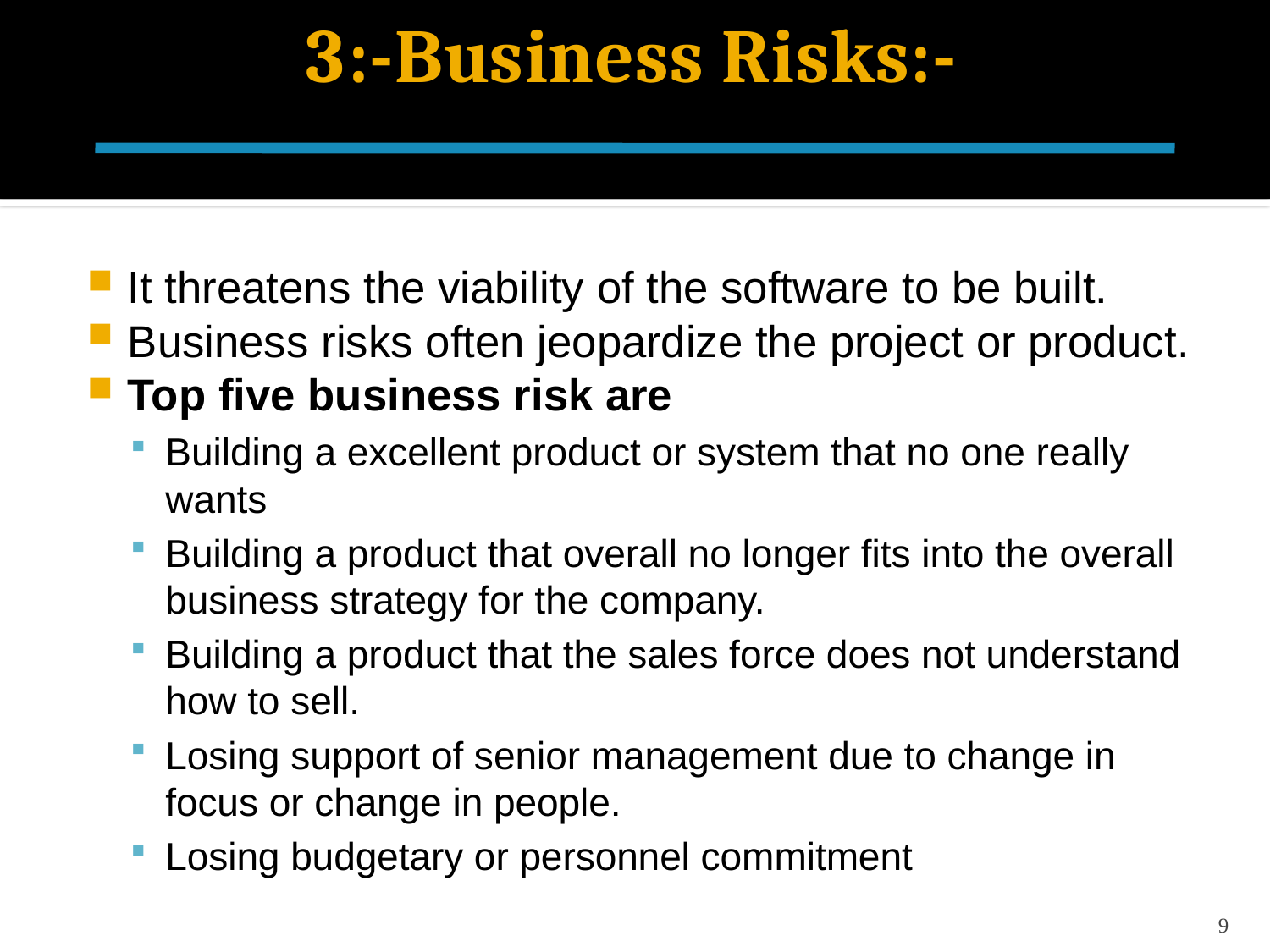

# 3:-Business Risks:-
It threatens the viability of the software to be built.
Business risks often jeopardize the project or product.
Top five business risk are
Building a excellent product or system that no one really wants
Building a product that overall no longer fits into the overall business strategy for the company.
Building a product that the sales force does not understand how to sell.
Losing support of senior management due to change in focus or change in people.
Losing budgetary or personnel commitment

9